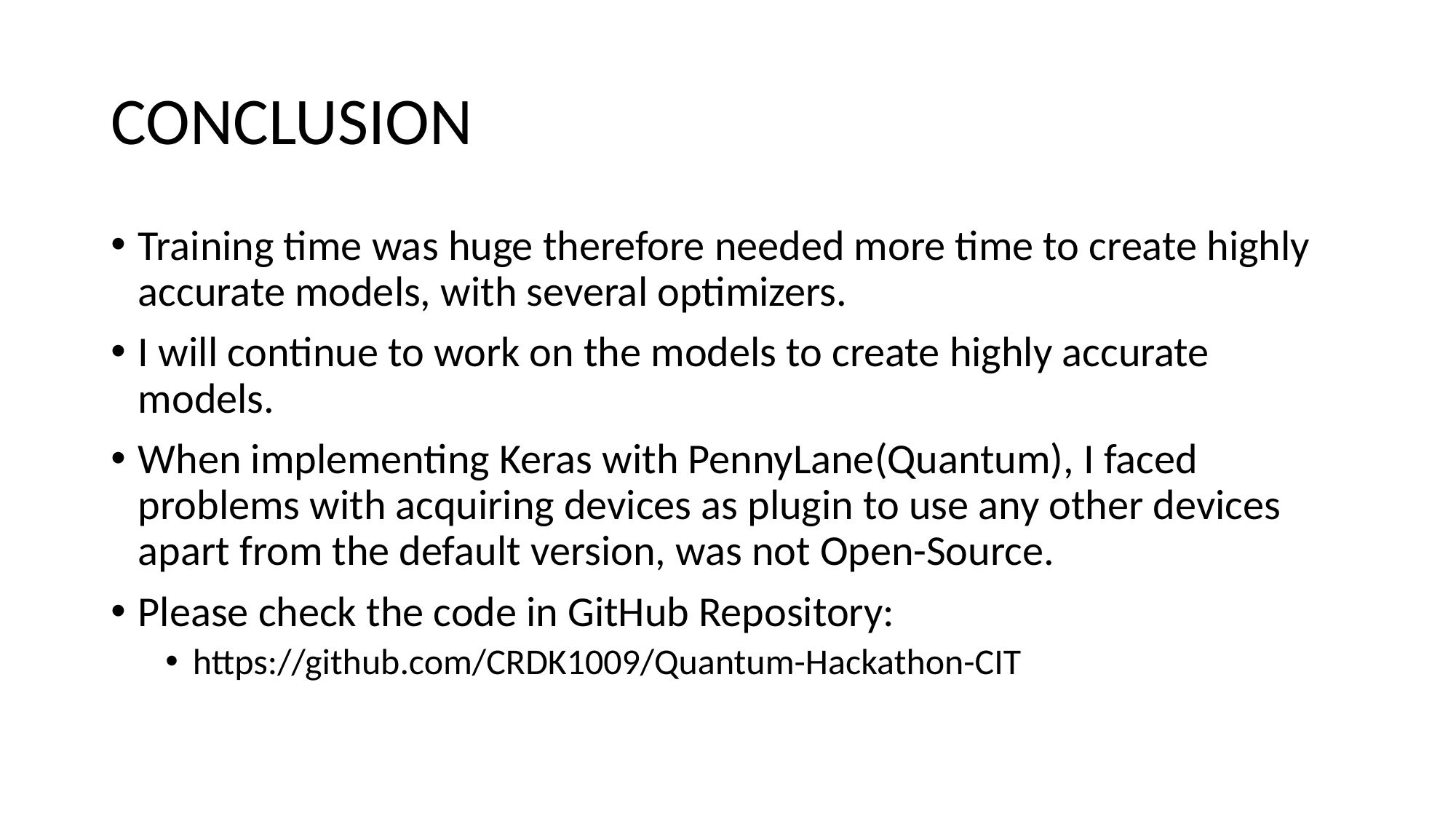

# CONCLUSION
Training time was huge therefore needed more time to create highly accurate models, with several optimizers.
I will continue to work on the models to create highly accurate models.
When implementing Keras with PennyLane(Quantum), I faced problems with acquiring devices as plugin to use any other devices apart from the default version, was not Open-Source.
Please check the code in GitHub Repository:
https://github.com/CRDK1009/Quantum-Hackathon-CIT